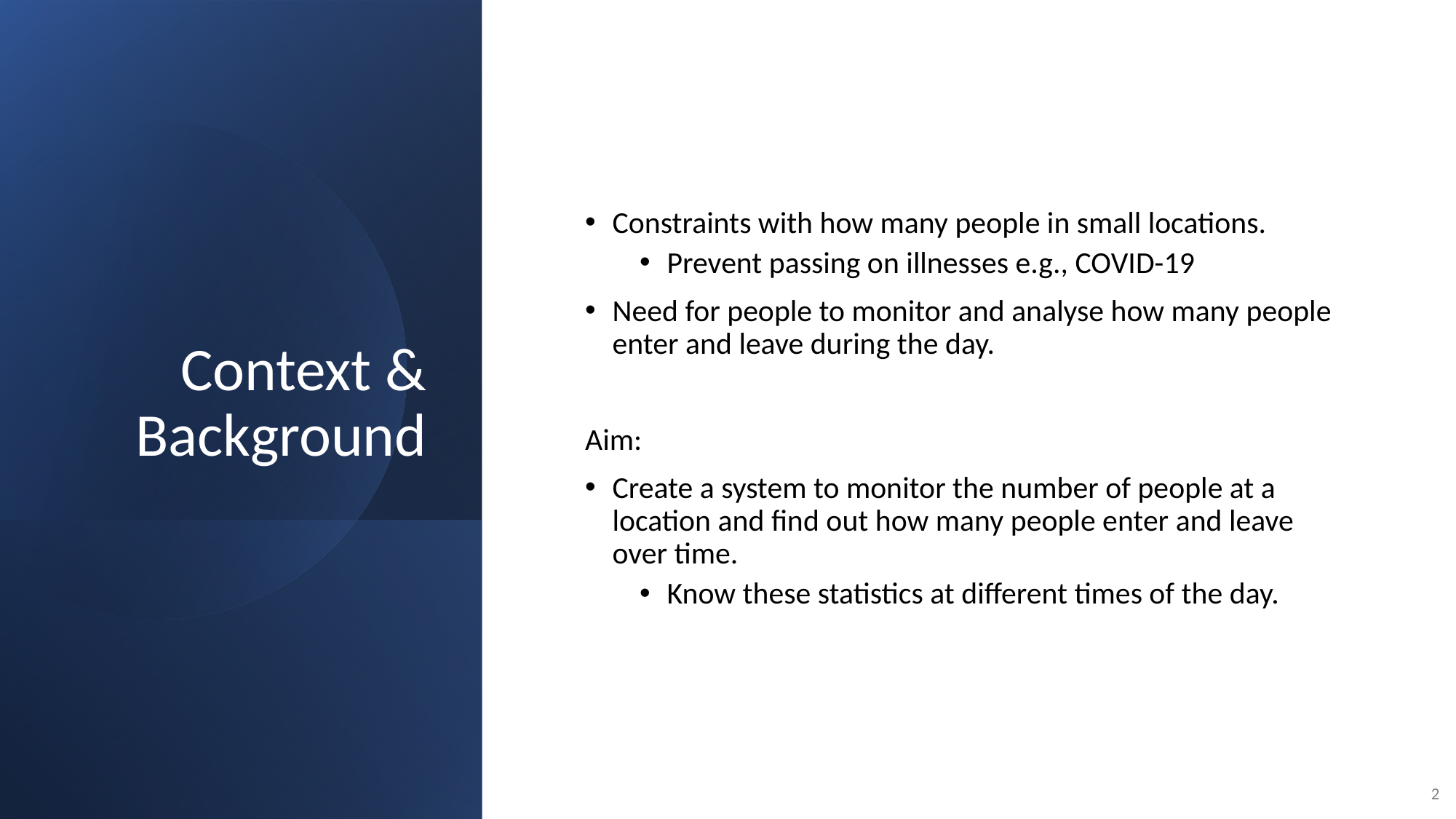

# Context & Background
Constraints with how many people in small locations.
Prevent passing on illnesses e.g., COVID-19
Need for people to monitor and analyse how many people enter and leave during the day.

Aim:
Create a system to monitor the number of people at a location and find out how many people enter and leave over time.
Know these statistics at different times of the day.

2